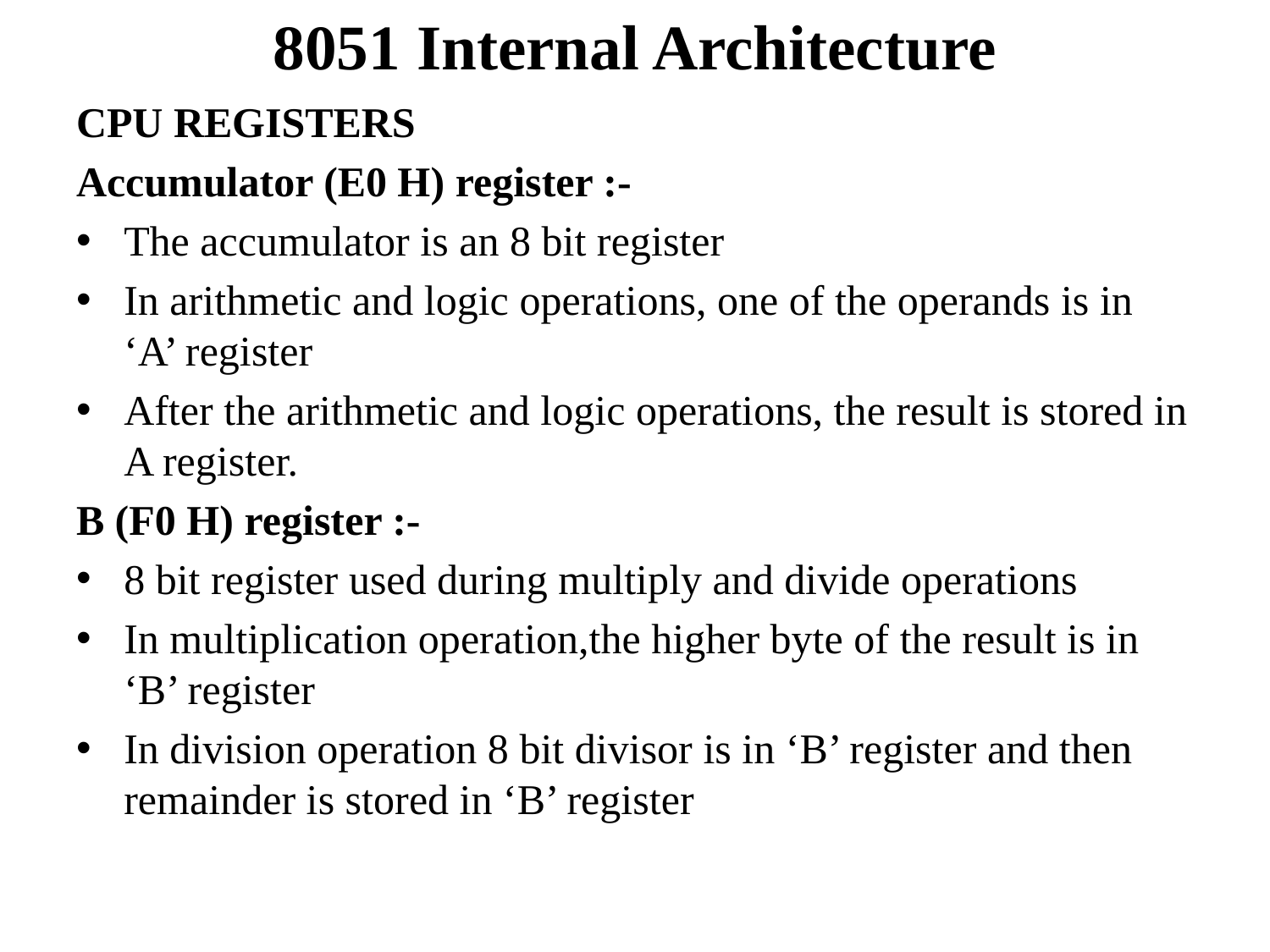

# 8051 Internal Architecture
CPU REGISTERS
Accumulator (E0 H) register :-
The accumulator is an 8 bit register
In arithmetic and logic operations, one of the operands is in ‘A’ register
After the arithmetic and logic operations, the result is stored in A register.
B (F0 H) register :-
8 bit register used during multiply and divide operations
In multiplication operation,the higher byte of the result is in ‘B’ register
In division operation 8 bit divisor is in ‘B’ register and then remainder is stored in ‘B’ register